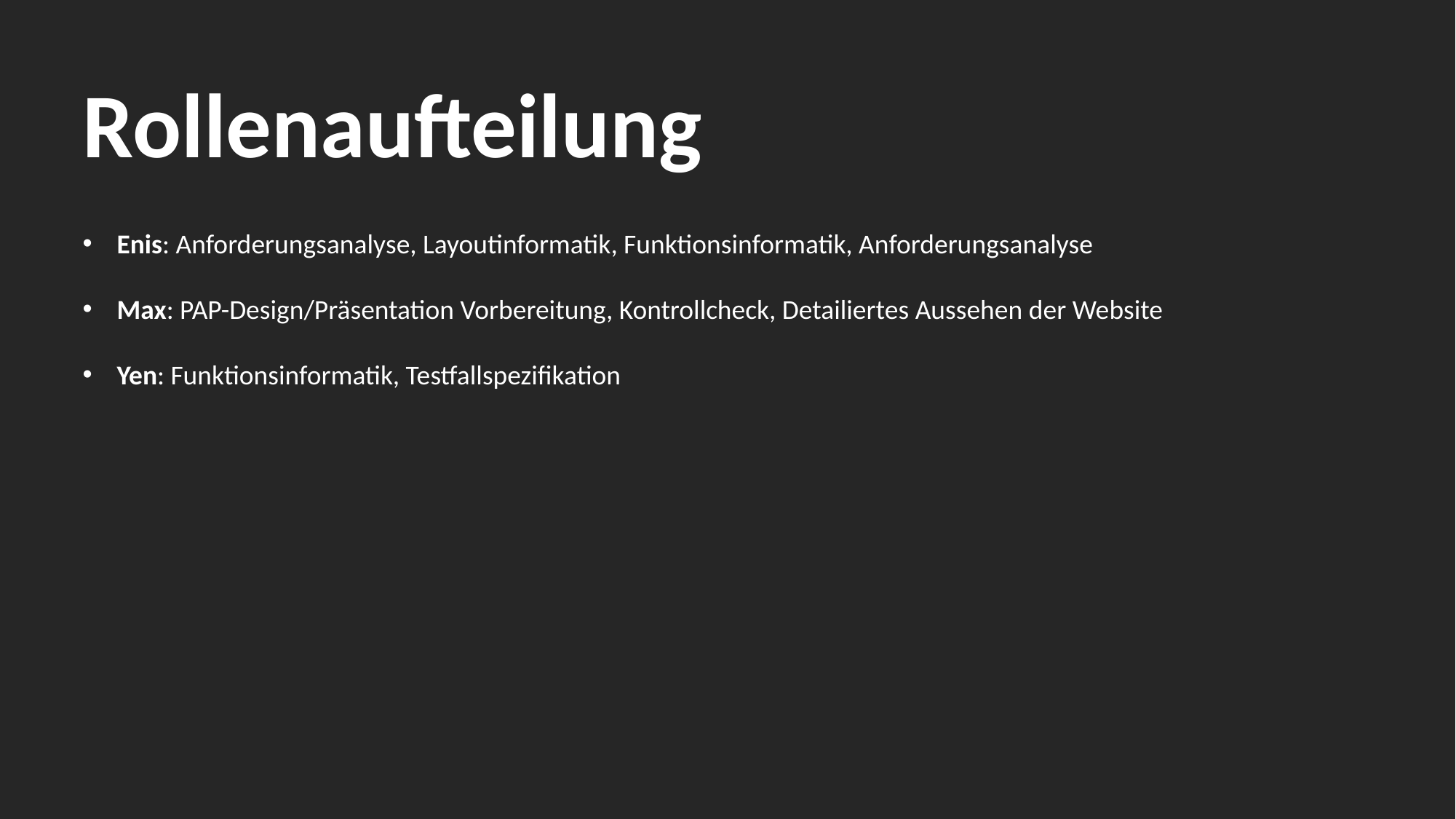

Rollenaufteilung

Enis: Anforderungsanalyse, Layoutinformatik, Funktionsinformatik, Anforderungsanalyse

Max: PAP-Design/Präsentation Vorbereitung, Kontrollcheck, Detailiertes Aussehen der Website

Yen: Funktionsinformatik, Testfallspezifikation